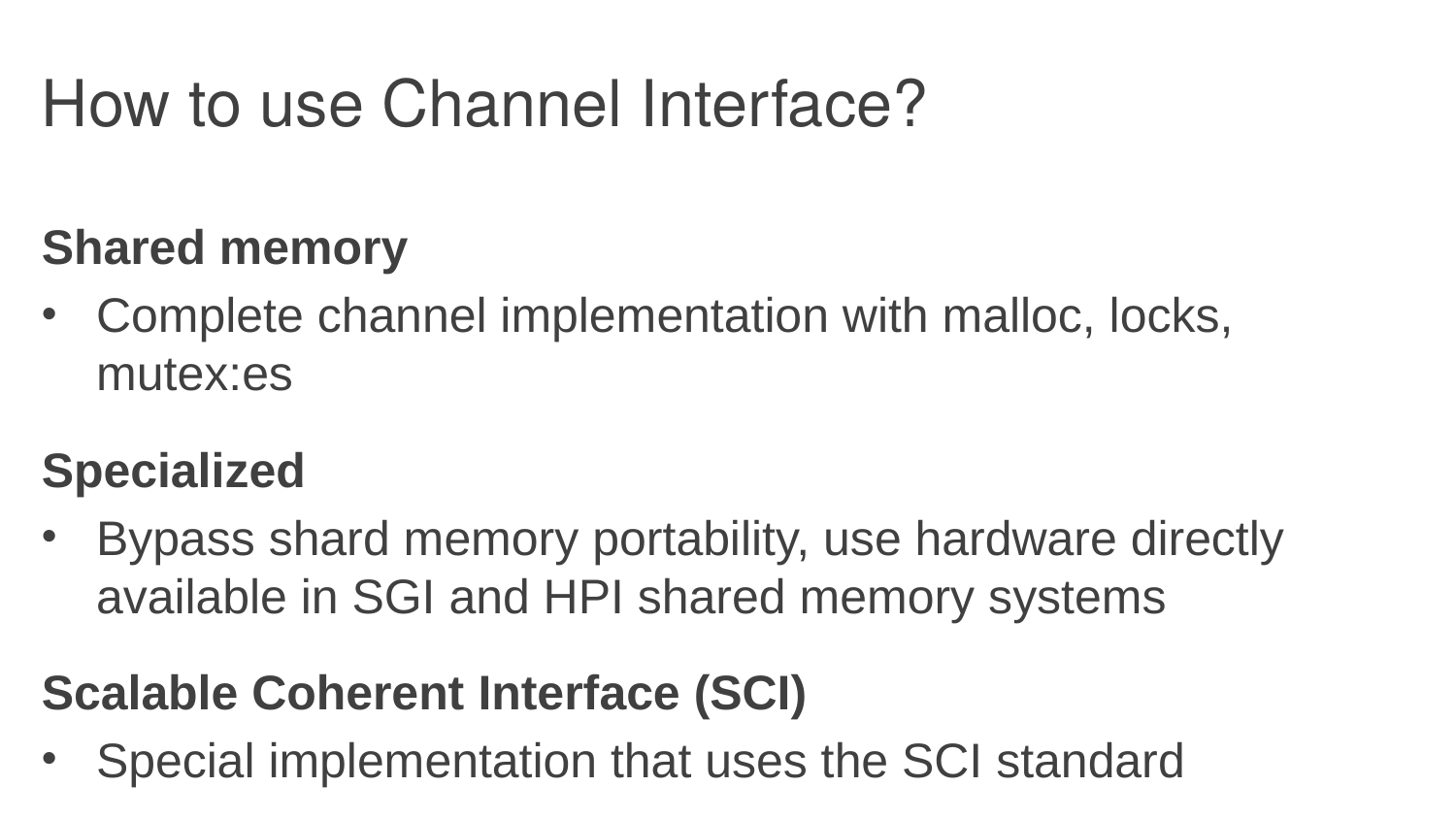

# How to use Channel Interface?
Shared memory
Complete channel implementation with malloc, locks, mutex:es

Specialized
Bypass shard memory portability, use hardware directly available in SGI and HPI shared memory systems

Scalable Coherent Interface (SCI)
Special implementation that uses the SCI standard